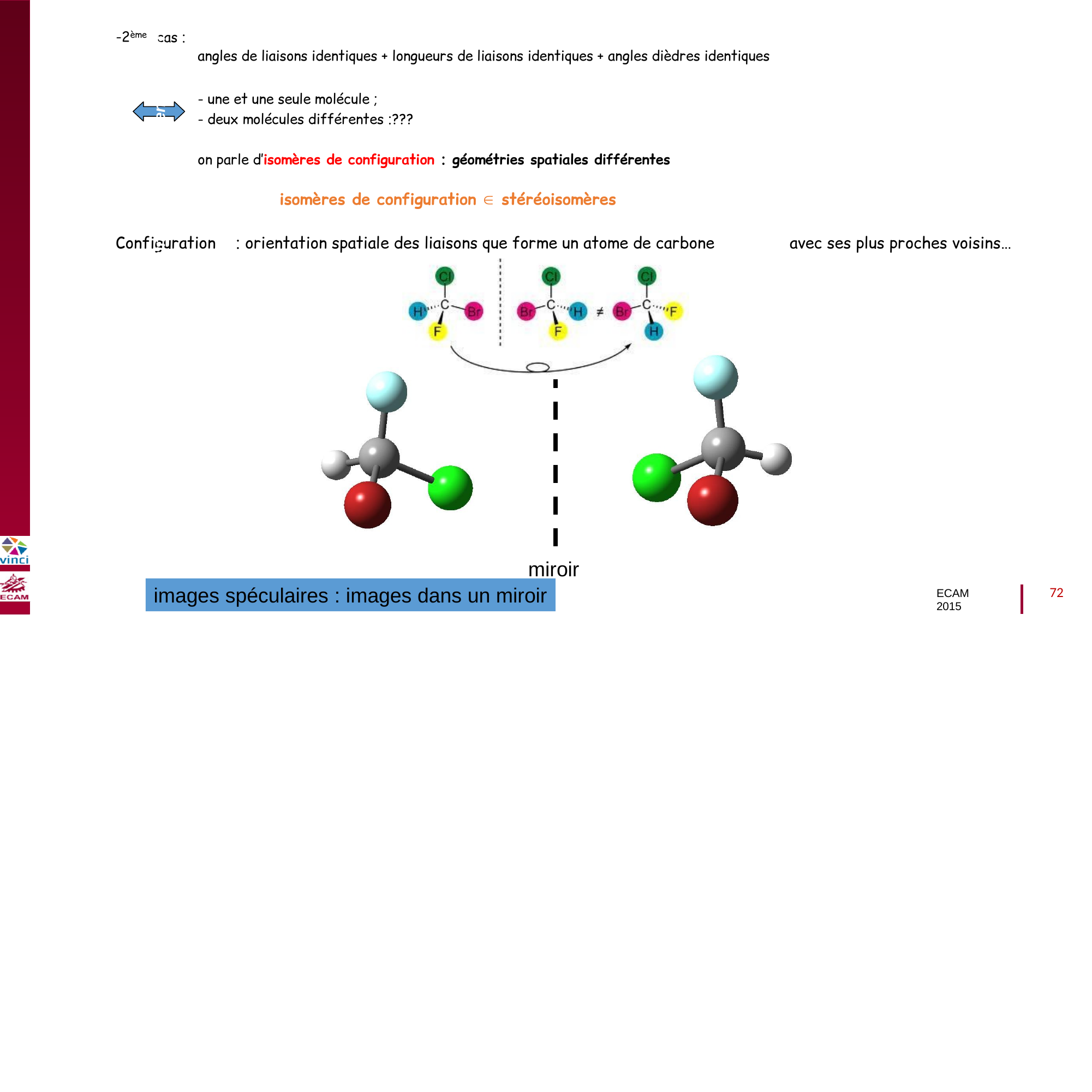

-2ème
cas :
angles de liaisons identiques + longueurs de liaisons identiques + angles dièdres identiques
- une et une seule molécule ;
- deux molécules différentes :???

on parle d’isomères de configuration : géométries spatiales différentes
B2040-Chimie du vivant et environnement
isomères de configuration ∈ stéréoisomères
Configuration
: orientation spatiale des liaisons que forme un atome de carbone
avec ses plus proches voisins…

miroir

72
images spéculaires : images dans un miroir
ECAM 2015